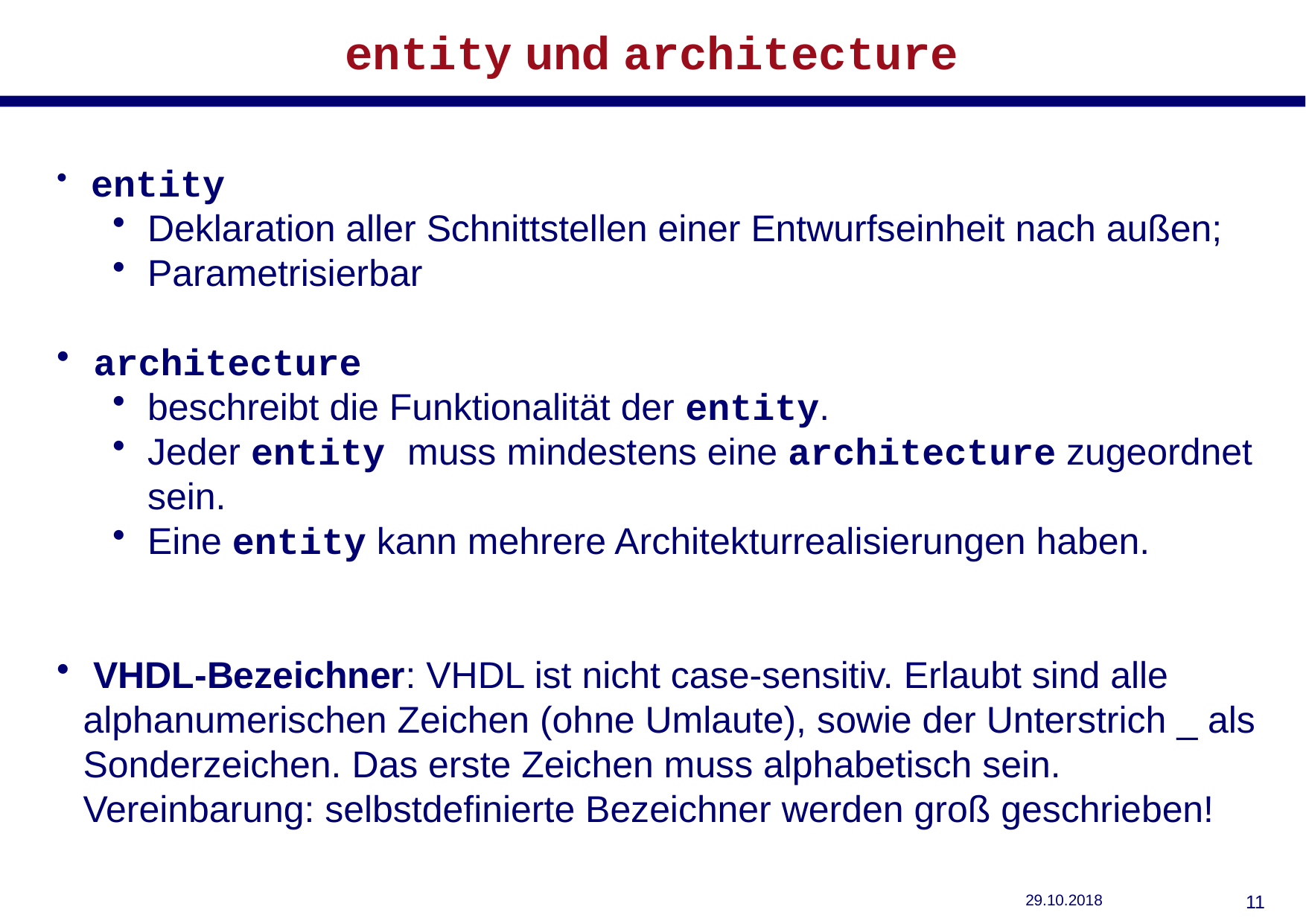

# entity und architecture

 entity
Deklaration aller Schnittstellen einer Entwurfseinheit nach außen;
Parametrisierbar

 architecture
beschreibt die Funktionalität der entity.
Jeder entity muss mindestens eine architecture zugeordnet sein.
Eine entity kann mehrere Architekturrealisierungen haben.

 VHDL-Bezeichner: VHDL ist nicht case-sensitiv. Erlaubt sind alle alphanumerischen Zeichen (ohne Umlaute), sowie der Unterstrich _ als Sonderzeichen. Das erste Zeichen muss alphabetisch sein.
Vereinbarung: selbstdefinierte Bezeichner werden groß geschrieben!

29.10.2018
11